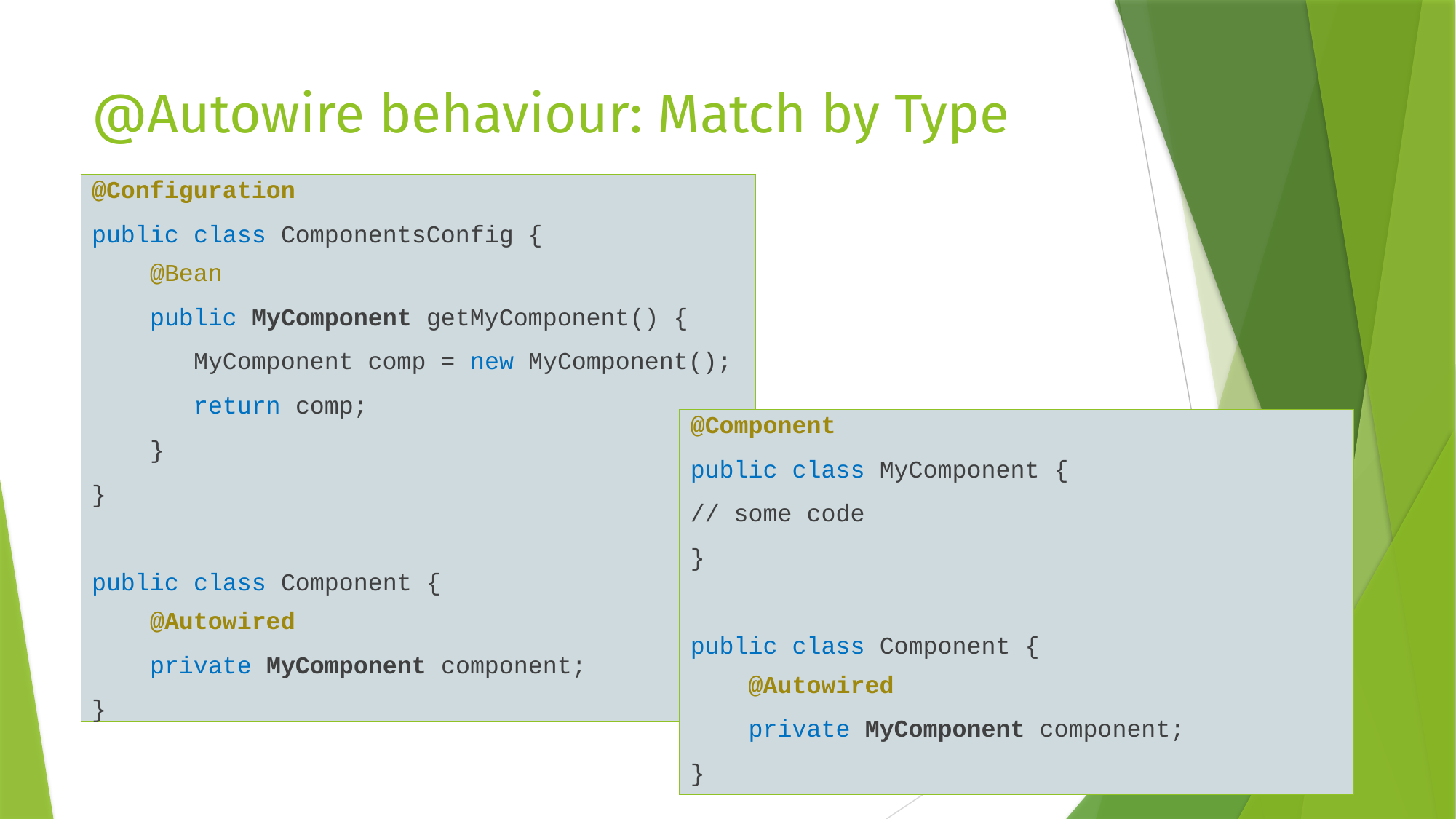

# @Autowire behaviour: Match by Type
@Configuration
public class ComponentsConfig {
    @Bean
    public MyComponent getMyComponent() {
       MyComponent comp = new MyComponent();
       return comp;
    }
}

public class Component {
    @Autowired
    private MyComponent component;
}
@Component
public class MyComponent {
// some code
}

public class Component {
    @Autowired
    private MyComponent component;
}